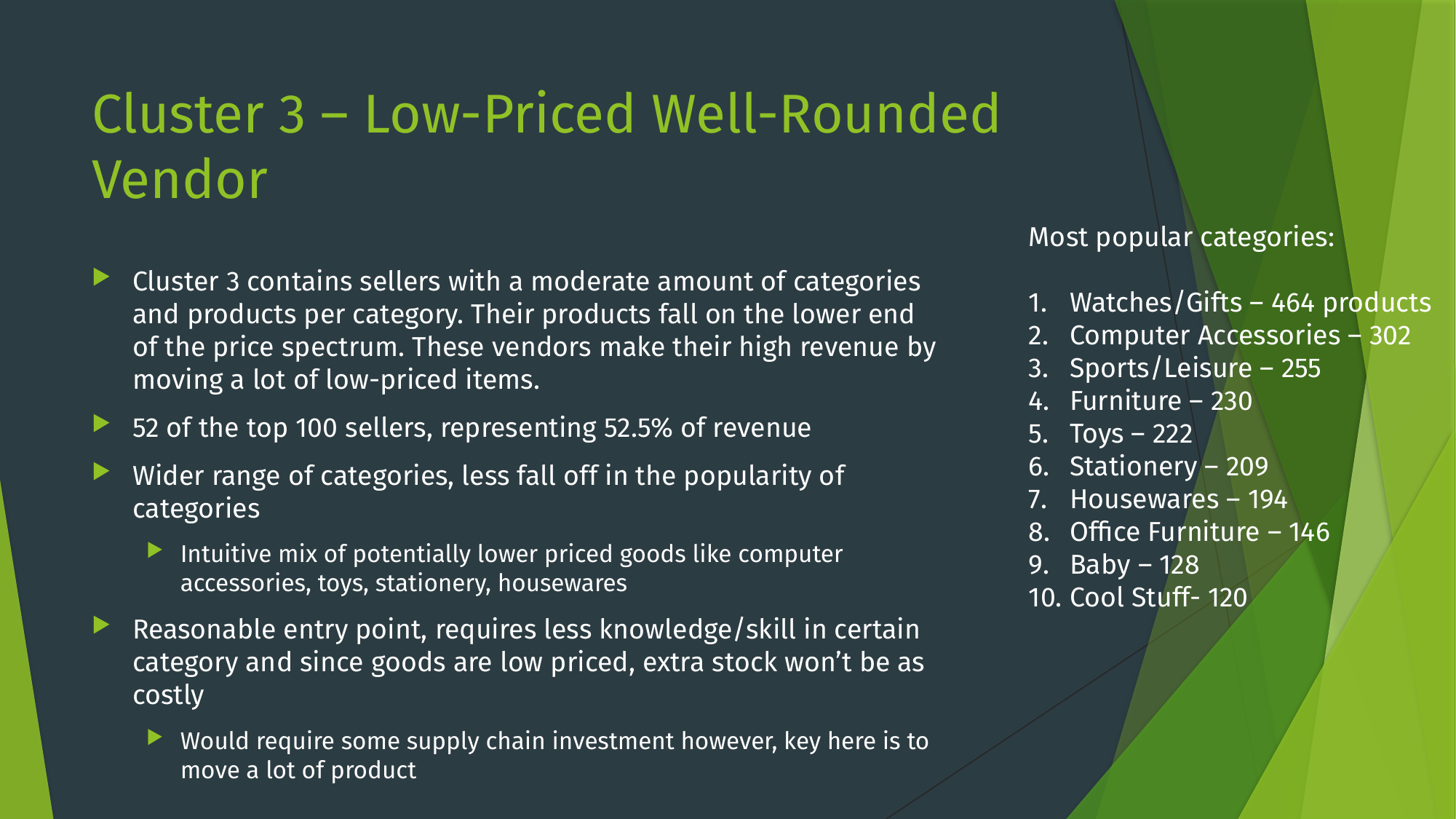

# Cluster 3 – Low-Priced Well-Rounded Vendor
Most popular categories:

Watches/Gifts – 464 products
Computer Accessories – 302
Sports/Leisure – 255
Furniture – 230
Toys – 222
Stationery – 209
Housewares – 194
Office Furniture – 146
Baby – 128
Cool Stuff- 120
Cluster 3 contains sellers with a moderate amount of categories and products per category. Their products fall on the lower end of the price spectrum. These vendors make their high revenue by moving a lot of low-priced items.
52 of the top 100 sellers, representing 52.5% of revenue
Wider range of categories, less fall off in the popularity of categories
Intuitive mix of potentially lower priced goods like computer accessories, toys, stationery, housewares
Reasonable entry point, requires less knowledge/skill in certain category and since goods are low priced, extra stock won’t be as costly
Would require some supply chain investment however, key here is to move a lot of product